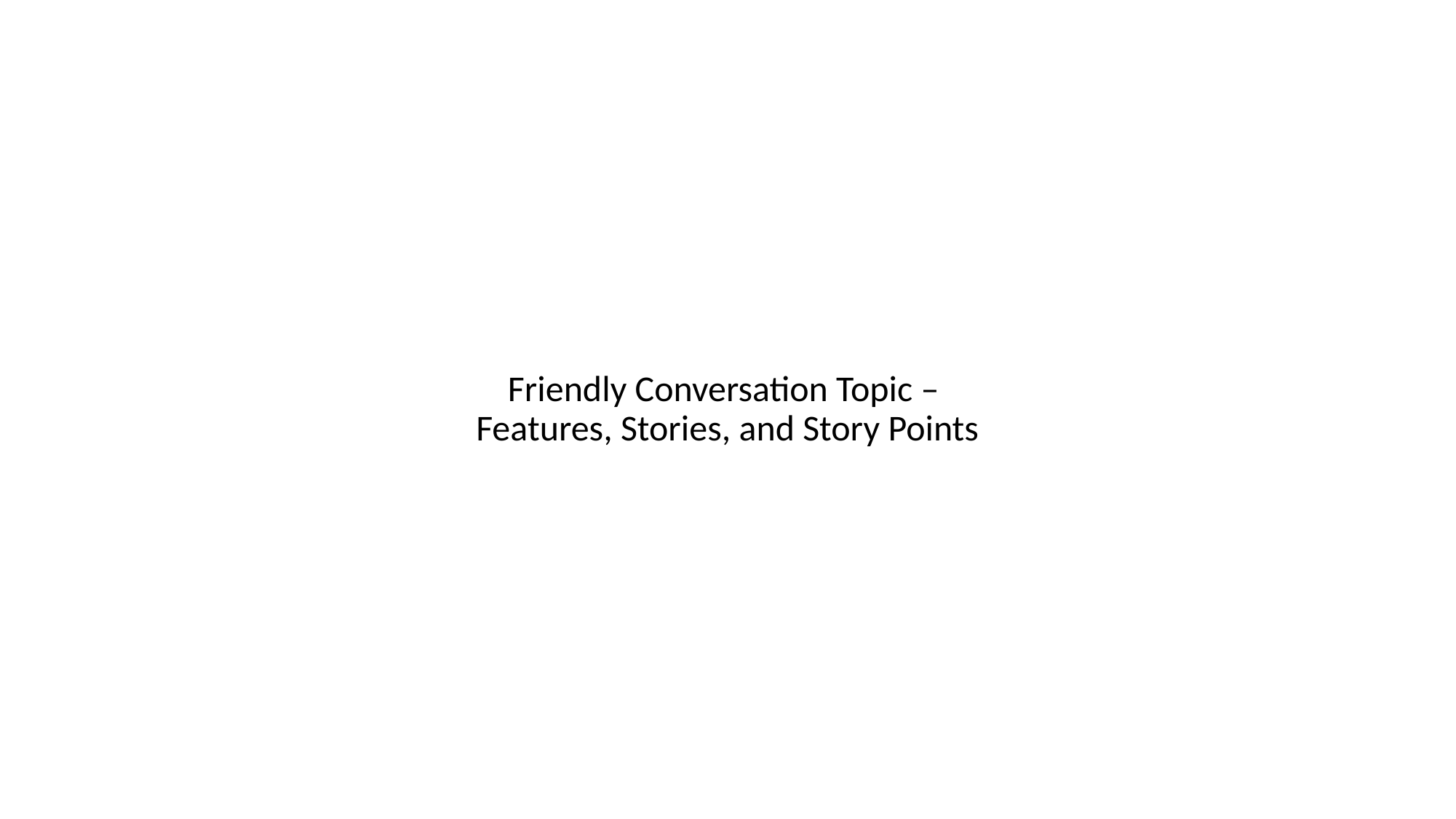

# Friendly Conversation Topic – Features, Stories, and Story Points